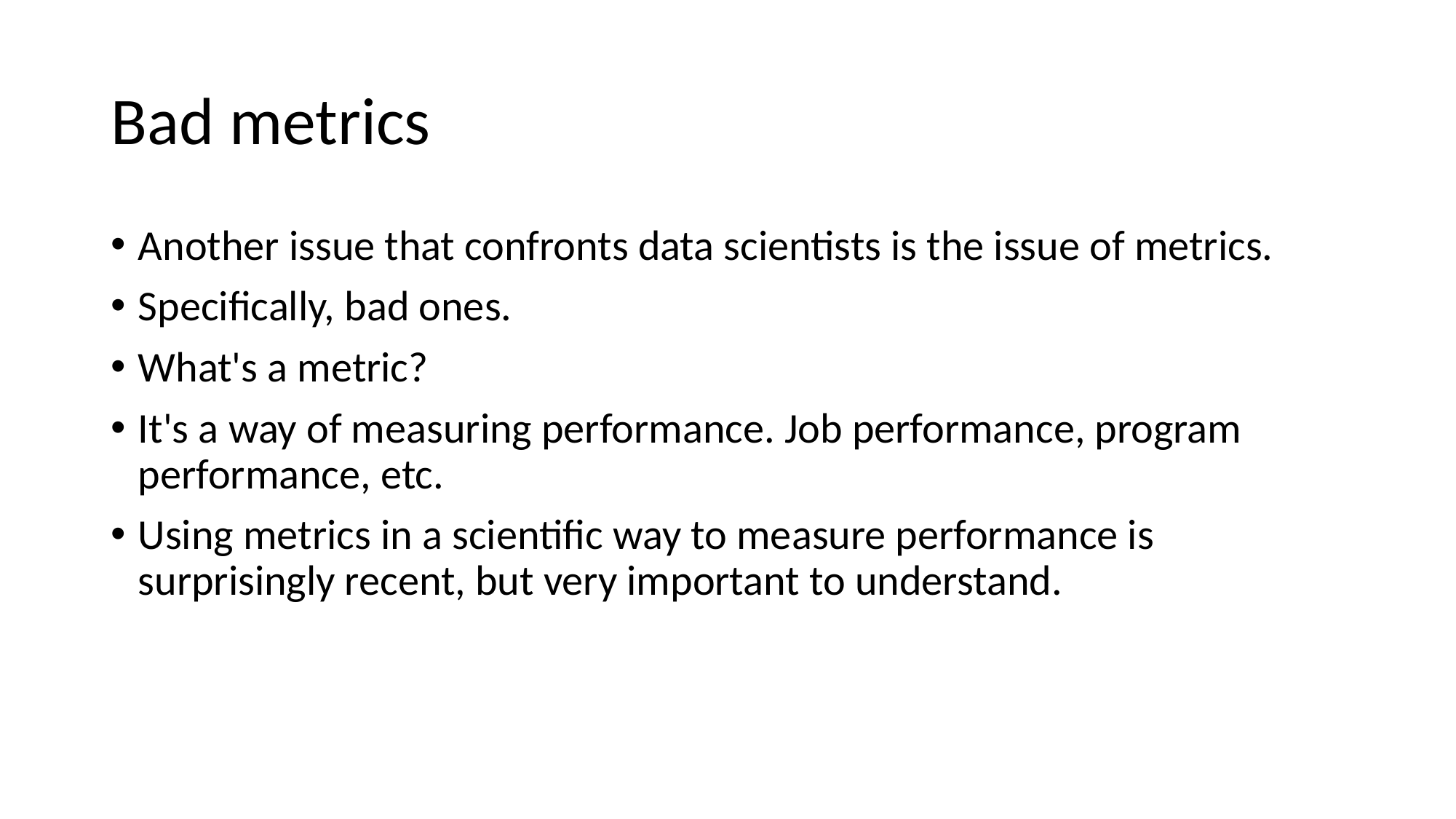

# Bad metrics
Another issue that confronts data scientists is the issue of metrics.
Specifically, bad ones.
What's a metric?
It's a way of measuring performance. Job performance, program performance, etc.
Using metrics in a scientific way to measure performance is surprisingly recent, but very important to understand.